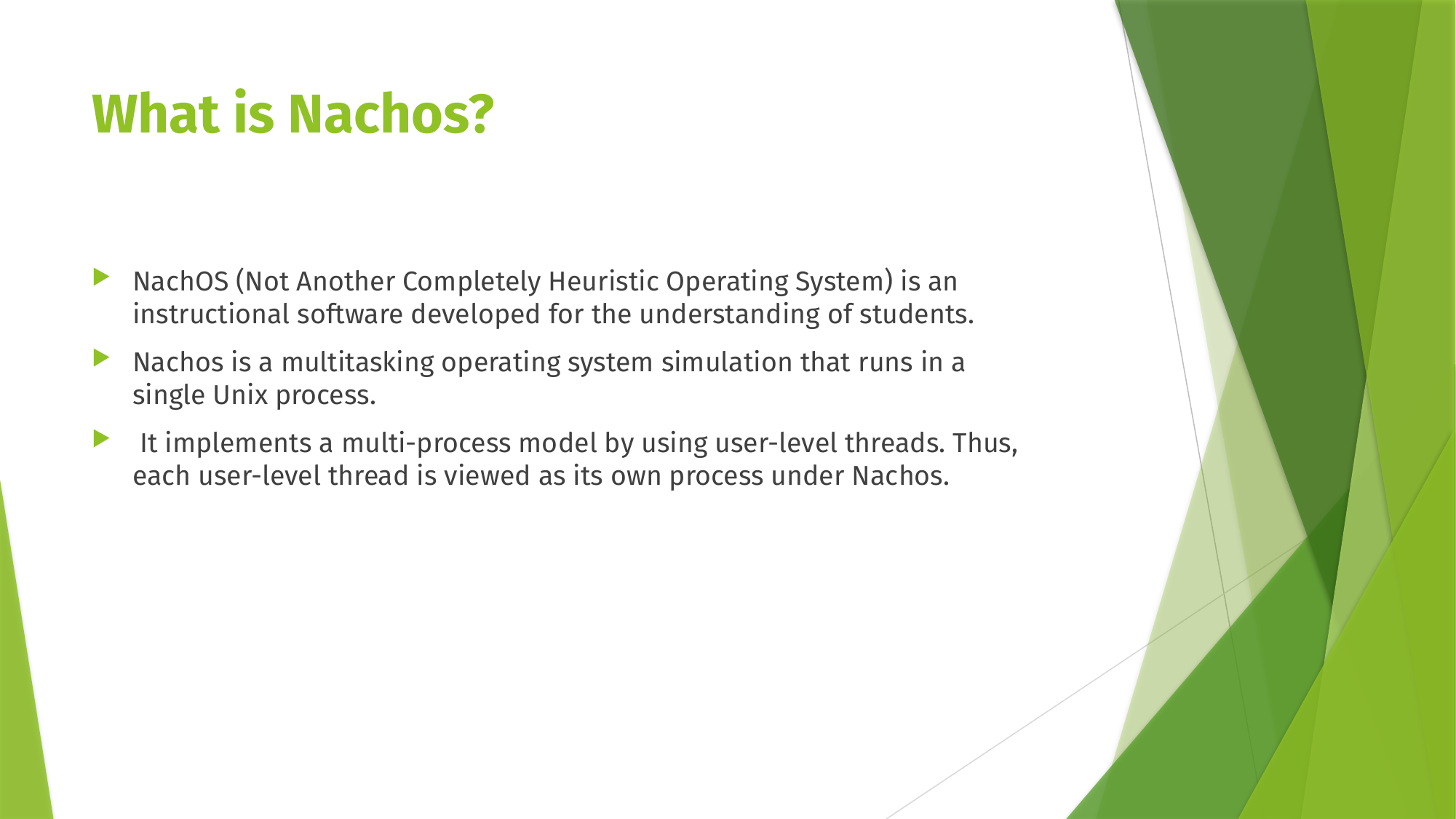

# What is Nachos?
NachOS (Not Another Completely Heuristic Operating System) is an instructional software developed for the understanding of students.
Nachos is a multitasking operating system simulation that runs in a single Unix process.
 It implements a multi-process model by using user-level threads. Thus, each user-level thread is viewed as its own process under Nachos.